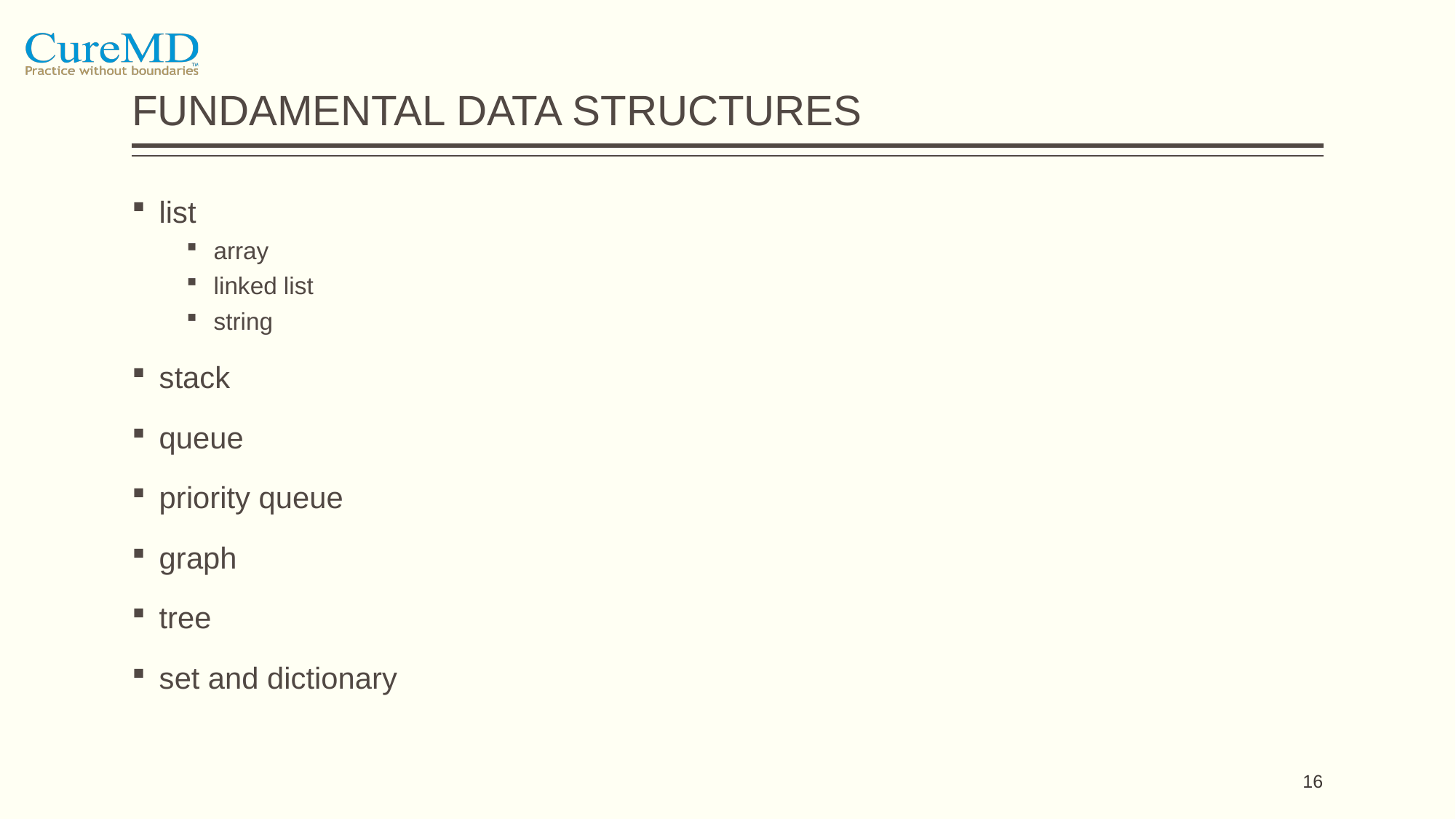

# FUNDAMENTAL DATA STRUCTURES
list
array
linked list
string
stack
queue
priority queue
graph
tree
set and dictionary
16